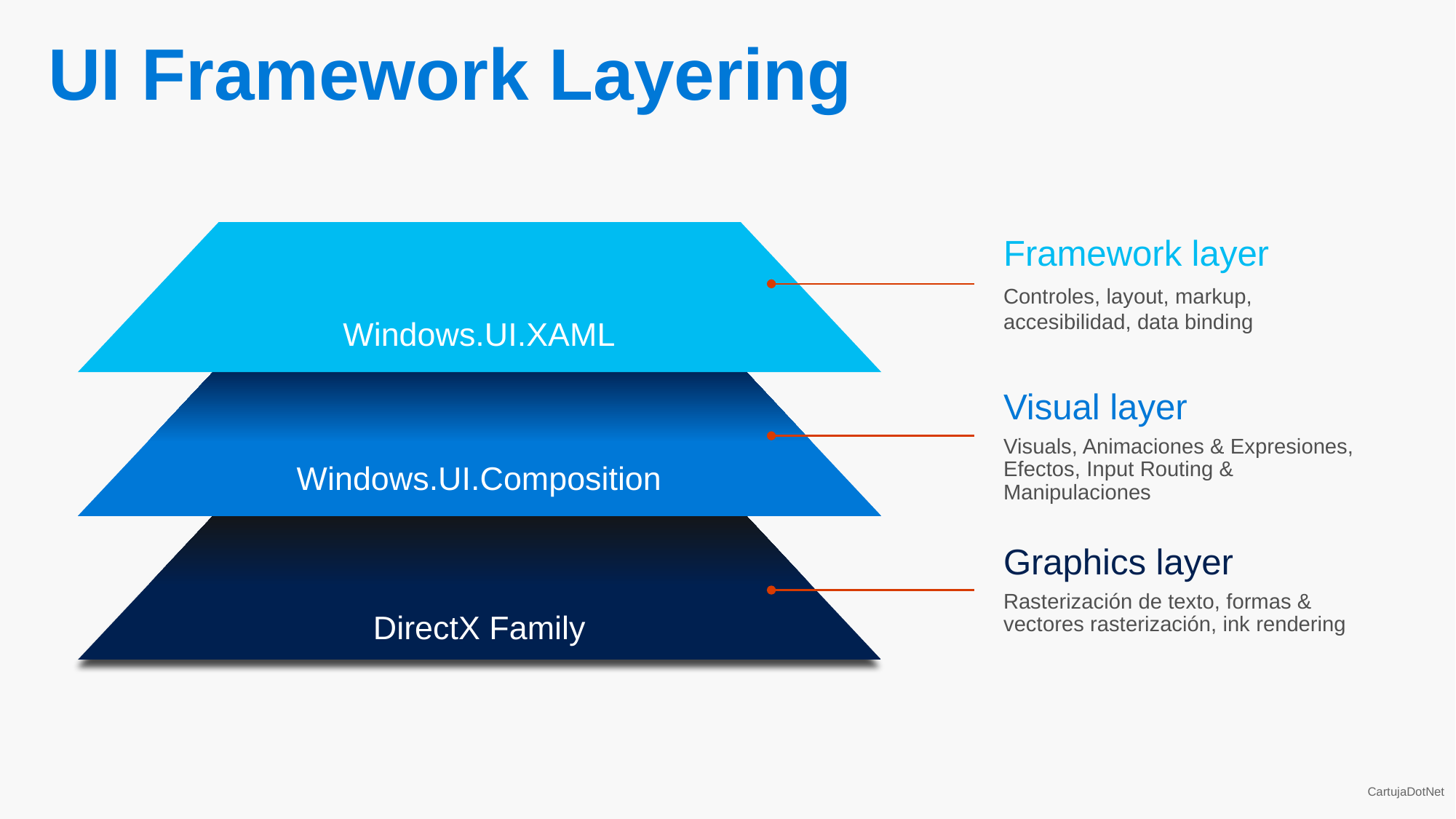

# UI Framework Layering

Framework layer
Controles, layout, markup, accesibilidad, data binding
Visual layer
Visuals, Animaciones & Expresiones, Efectos, Input Routing & Manipulaciones
Graphics layer
Rasterización de texto, formas & vectores rasterización, ink rendering
Windows.UI.XAML

Windows.UI.Composition

DirectX Family